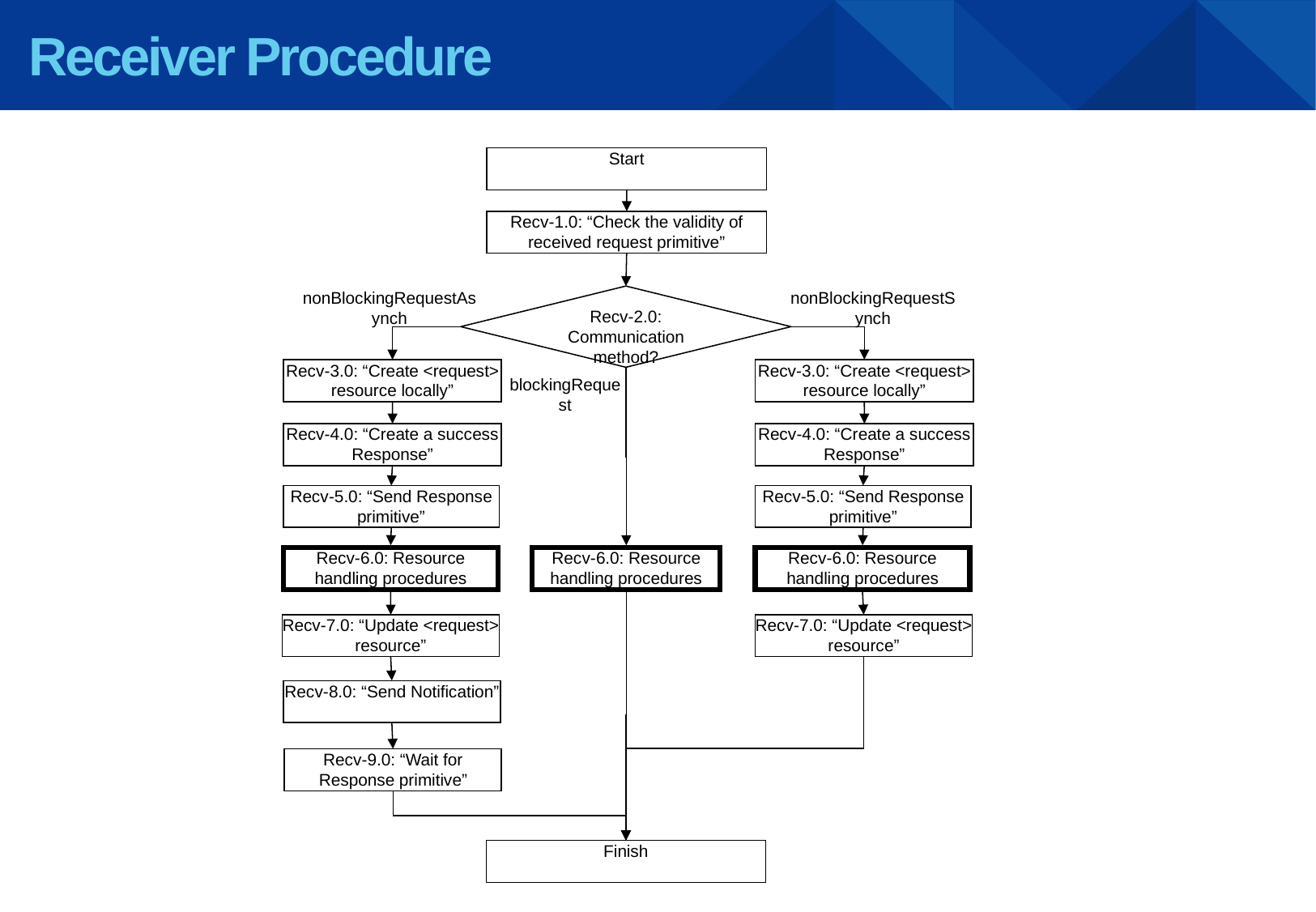

Receiver Procedure

Start

Recv-1.0: “Check the validity of received request primitive”

nonBlockingRequestAsynch

Recv-2.0: Communication method?
nonBlockingRequestSynch

Recv-3.0: “Create <request> resource locally”
Recv-3.0: “Create <request> resource locally”
blockingRequest

Recv-4.0: “Create a success Response”
Recv-4.0: “Create a success Response”

Recv-5.0: “Send Response primitive”
Recv-5.0: “Send Response primitive”

Recv-6.0: Resource handling procedures
Recv-6.0: Resource handling procedures
Recv-6.0: Resource handling procedures

Recv-7.0: “Update <request> resource”
Recv-7.0: “Update <request> resource”

Recv-8.0: “Send Notification”

Recv-9.0: “Wait for Response primitive”
Finish